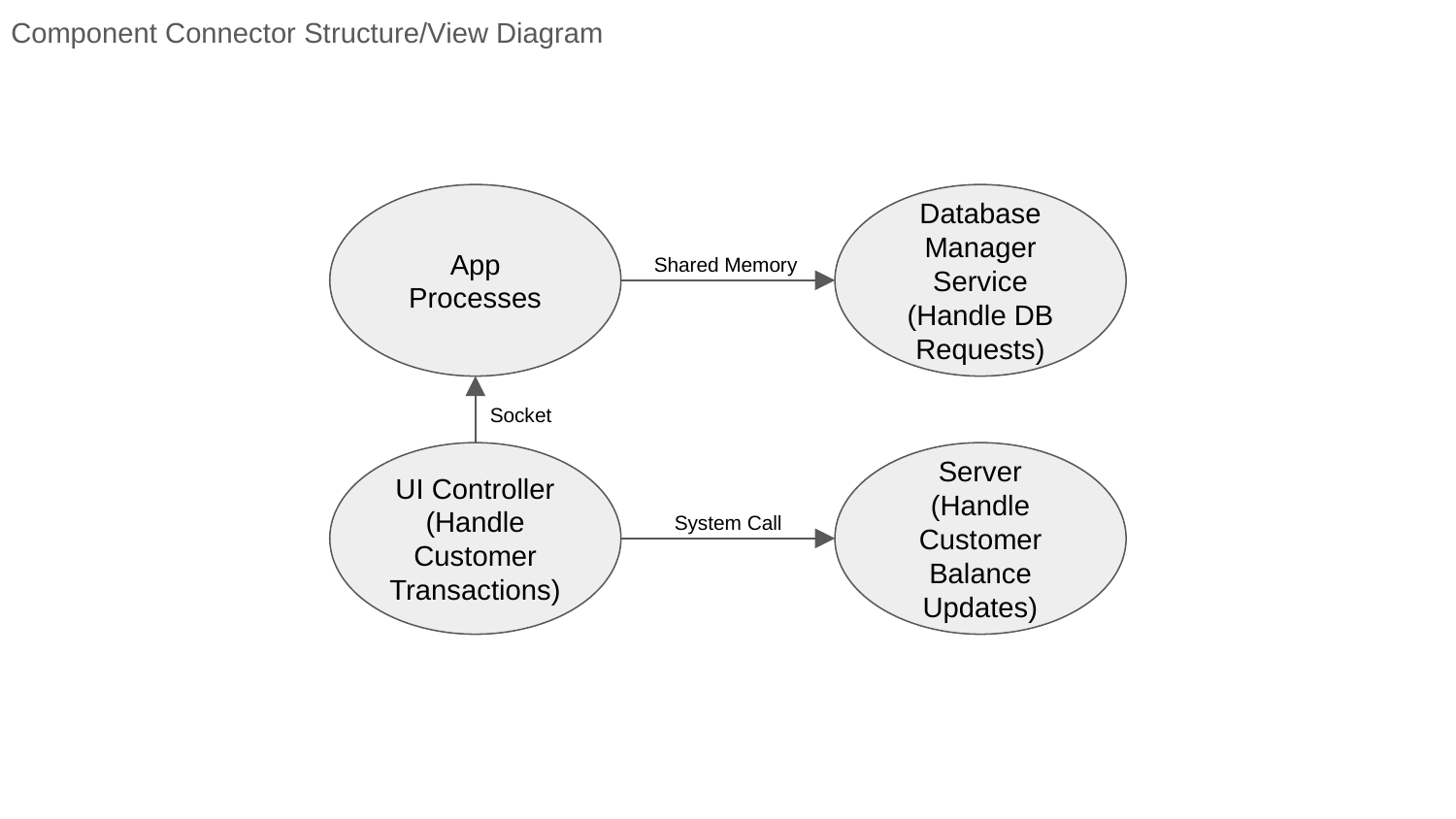

Component Connector Structure/View Diagram
App Processes
Database Manager Service (Handle DB Requests)
Shared Memory
Socket
UI Controller (Handle Customer Transactions)
Server (Handle Customer Balance Updates)
System Call